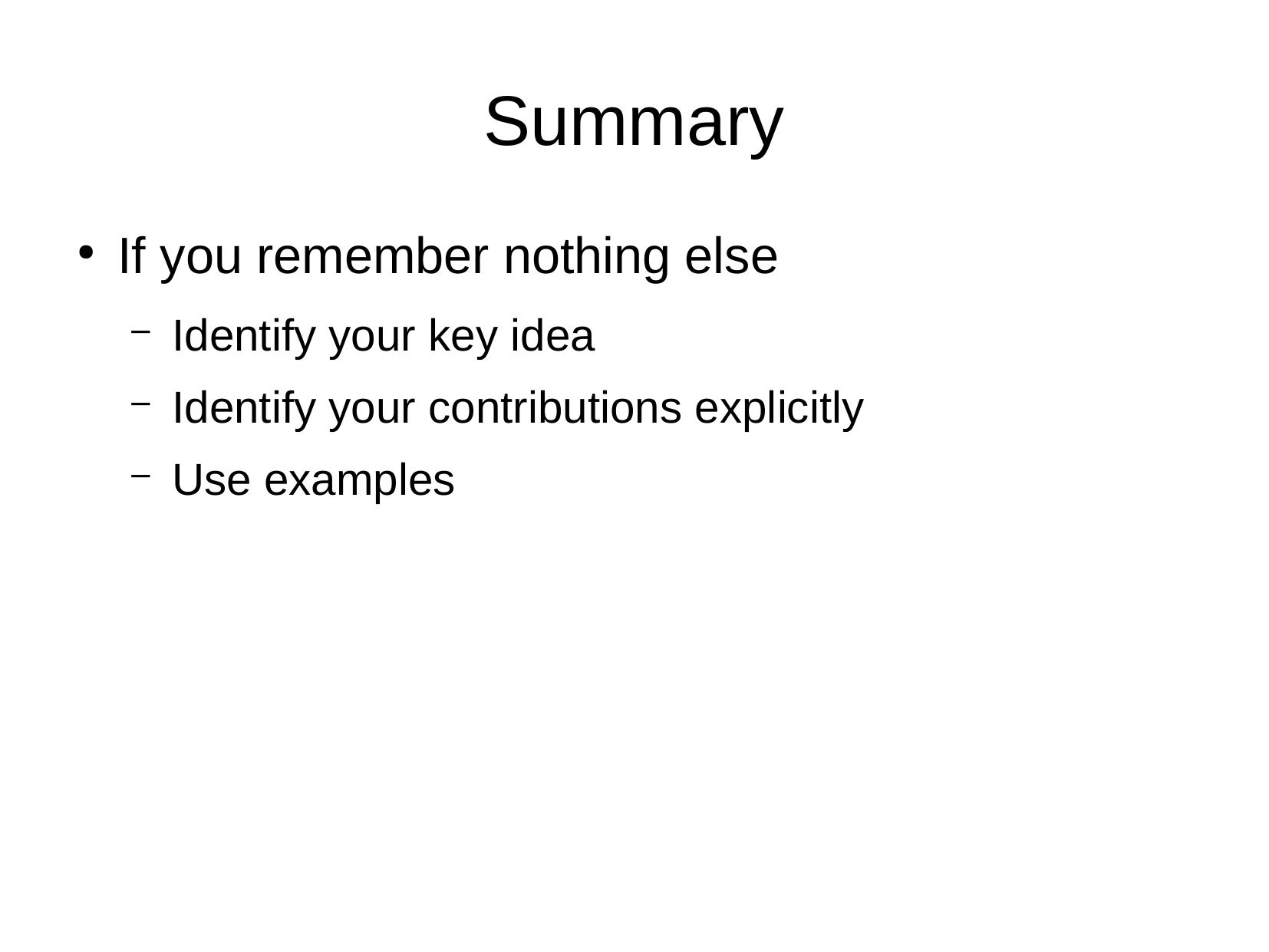

Summary
If you remember nothing else
Identify your key idea
Identify your contributions explicitly
Use examples